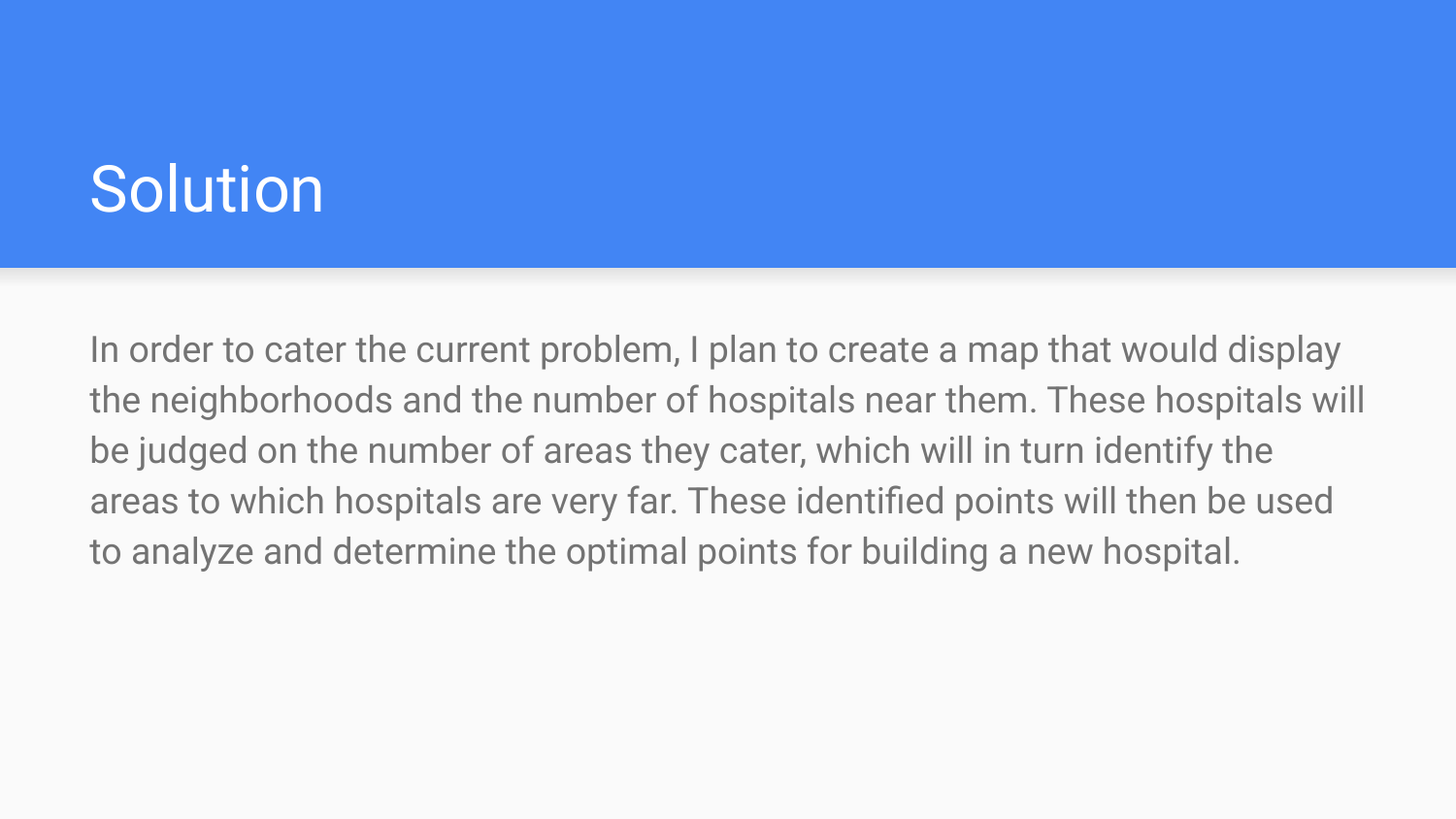

# Solution
In order to cater the current problem, I plan to create a map that would display the neighborhoods and the number of hospitals near them. These hospitals will be judged on the number of areas they cater, which will in turn identify the areas to which hospitals are very far. These identified points will then be used to analyze and determine the optimal points for building a new hospital.